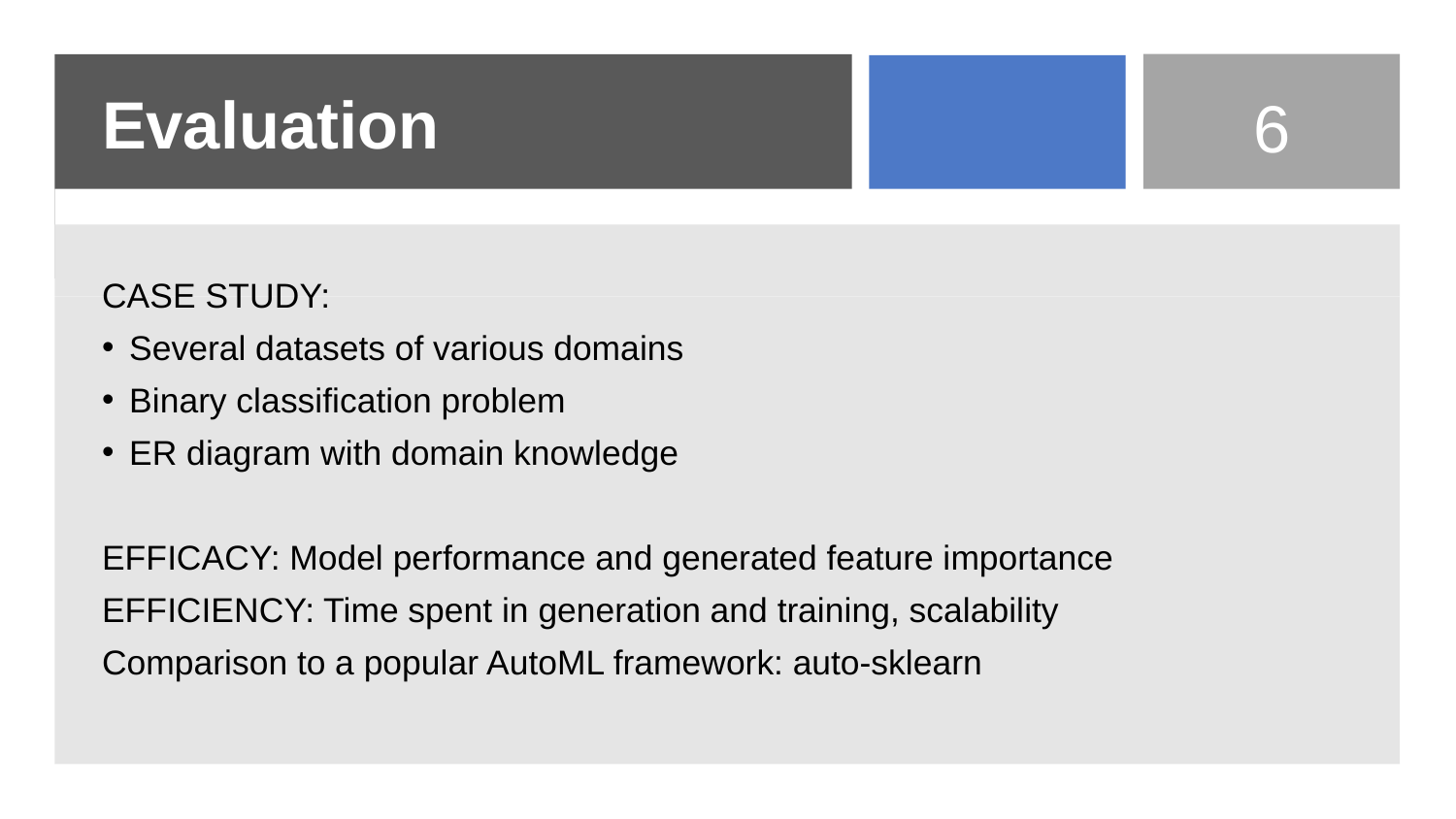

# Evaluation
6

CASE STUDY:
Several datasets of various domains
Binary classification problem
ER diagram with domain knowledge

EFFICACY: Model performance and generated feature importance
EFFICIENCY: Time spent in generation and training, scalability
Comparison to a popular AutoML framework: auto-sklearn